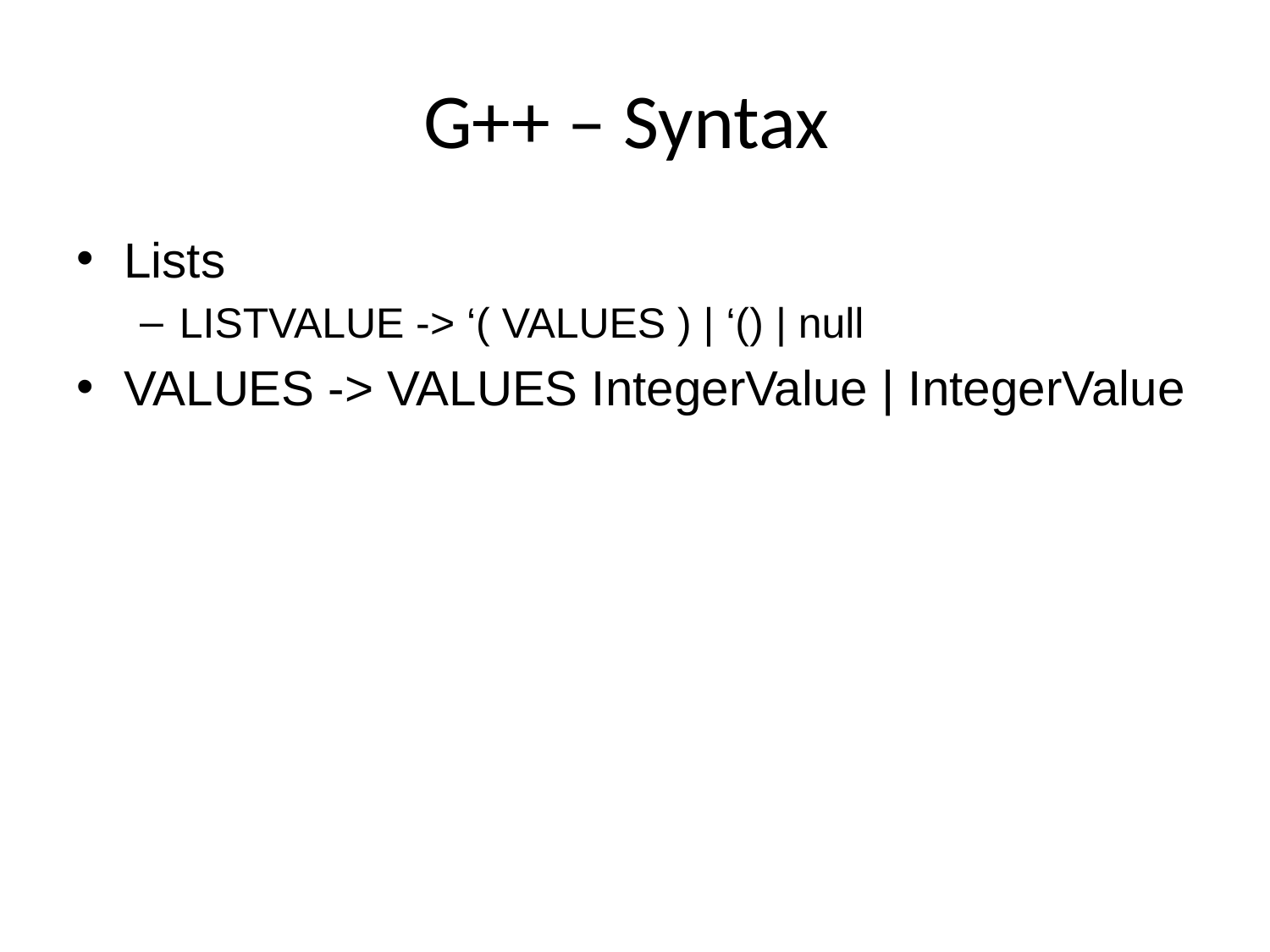

# G++ – Syntax
Lists
LISTVALUE -> ‘( VALUES ) | ‘() | null
VALUES -> VALUES IntegerValue | IntegerValue